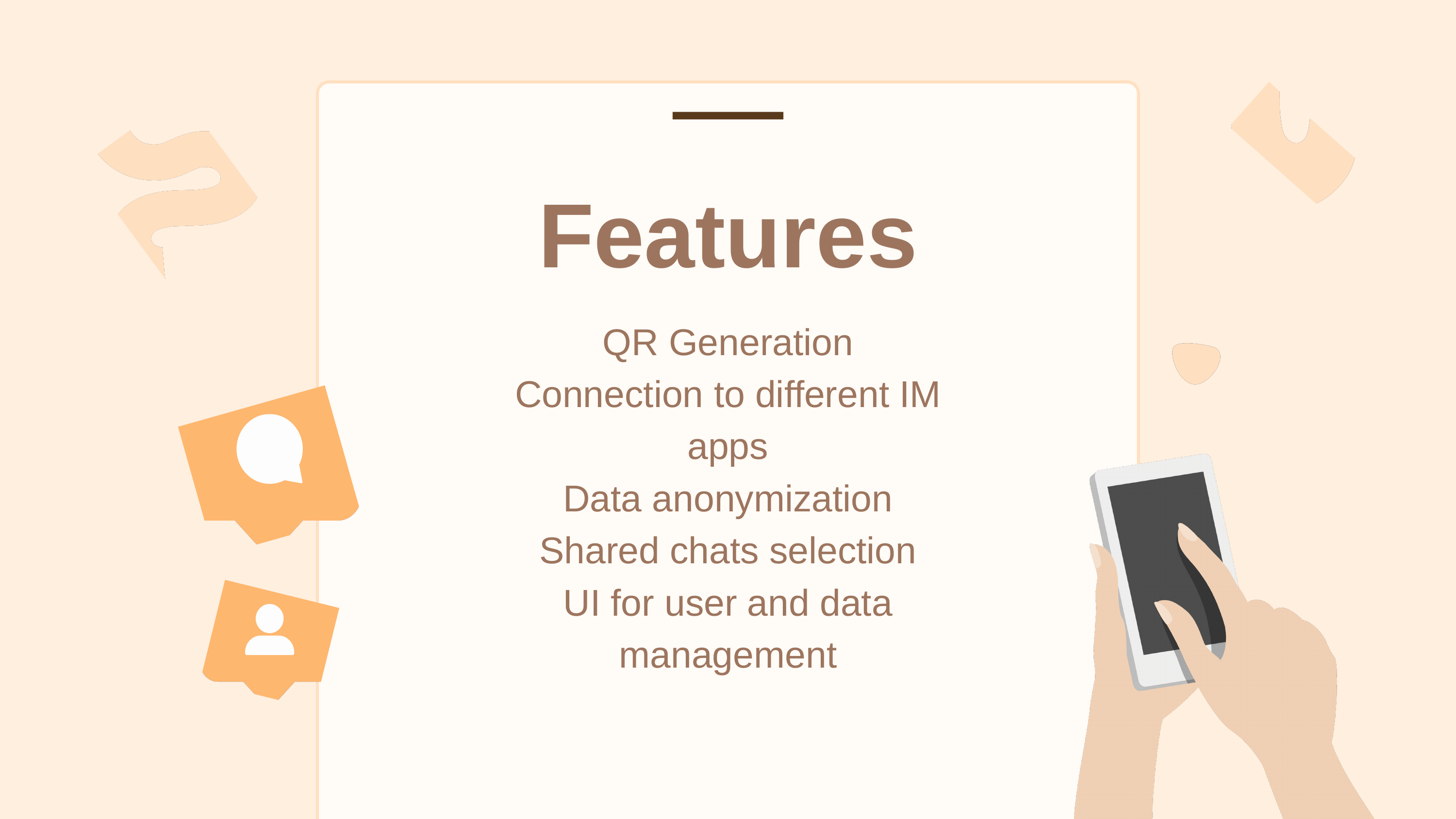

Features
QR Generation
Connection to different IM apps
Data anonymization
Shared chats selection
UI for user and data management